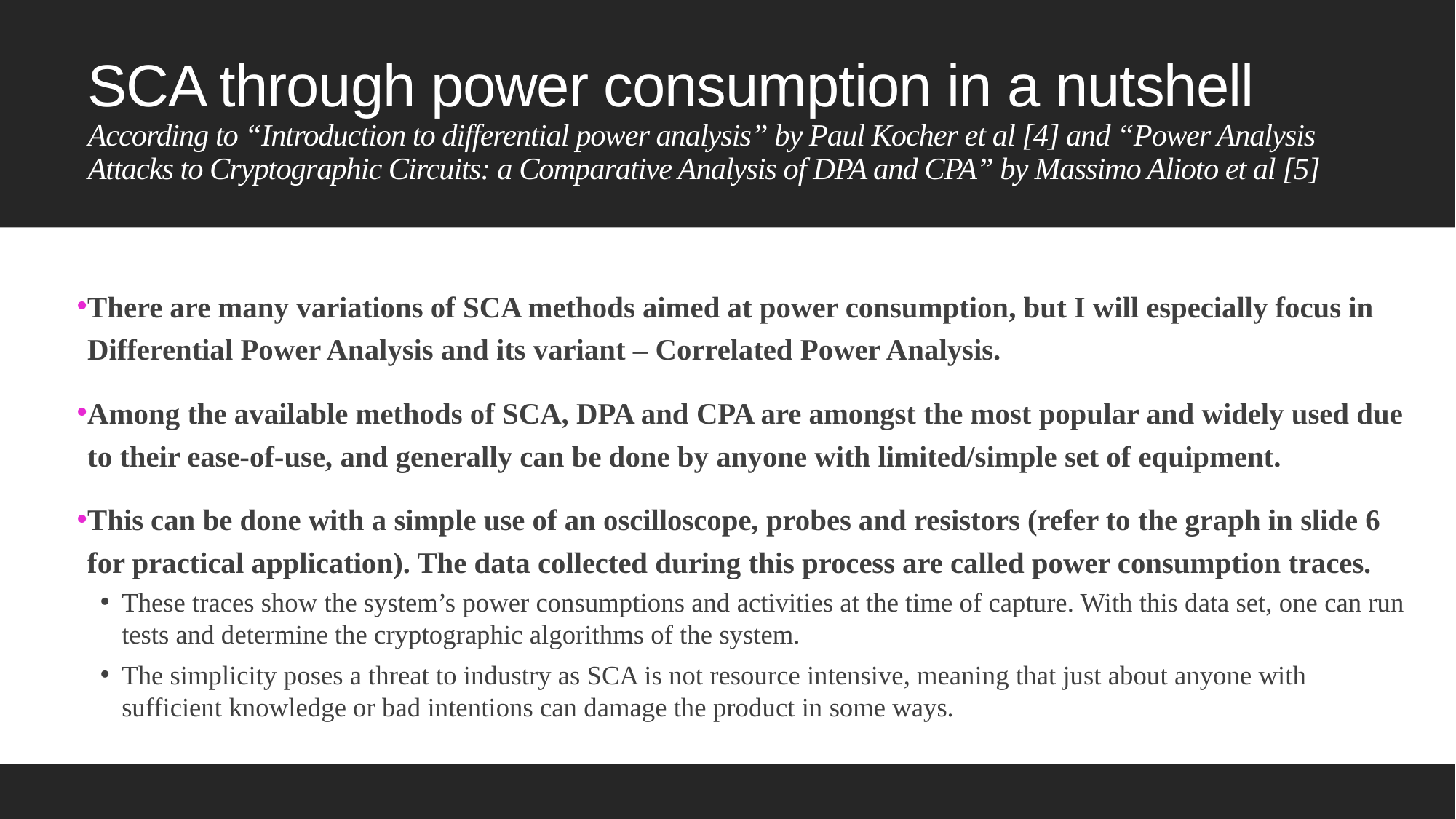

# SCA through power consumption in a nutshell According to “Introduction to differential power analysis” by Paul Kocher et al [4] and “Power Analysis Attacks to Cryptographic Circuits: a Comparative Analysis of DPA and CPA” by Massimo Alioto et al [5]
There are many variations of SCA methods aimed at power consumption, but I will especially focus in Differential Power Analysis and its variant – Correlated Power Analysis.
Among the available methods of SCA, DPA and CPA are amongst the most popular and widely used due to their ease-of-use, and generally can be done by anyone with limited/simple set of equipment.
This can be done with a simple use of an oscilloscope, probes and resistors (refer to the graph in slide 6 for practical application). The data collected during this process are called power consumption traces.
These traces show the system’s power consumptions and activities at the time of capture. With this data set, one can run tests and determine the cryptographic algorithms of the system.
The simplicity poses a threat to industry as SCA is not resource intensive, meaning that just about anyone with sufficient knowledge or bad intentions can damage the product in some ways.